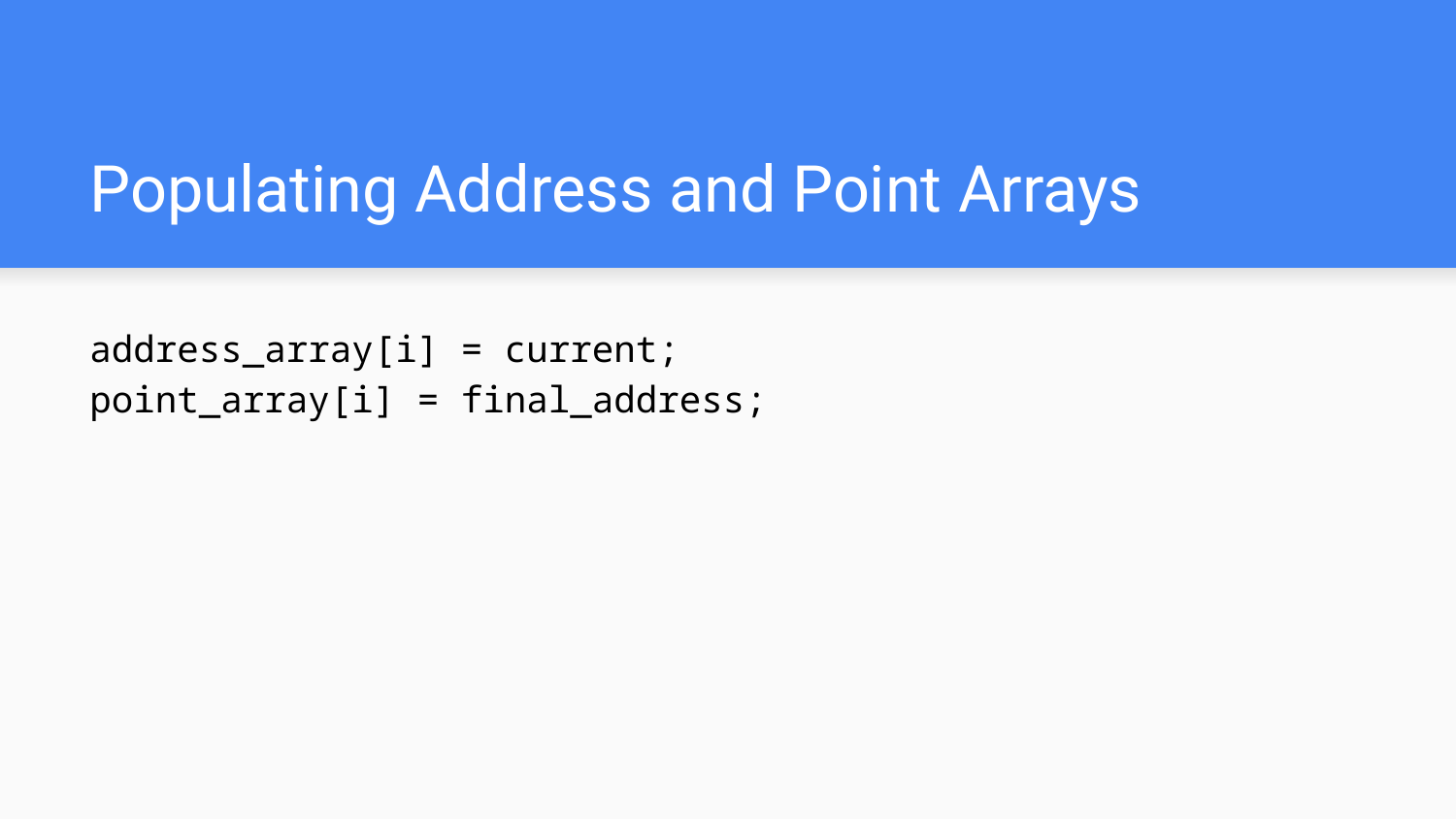

# Populating Address and Point Arrays
address_array[i] = current;
point_array[i] = final_address;